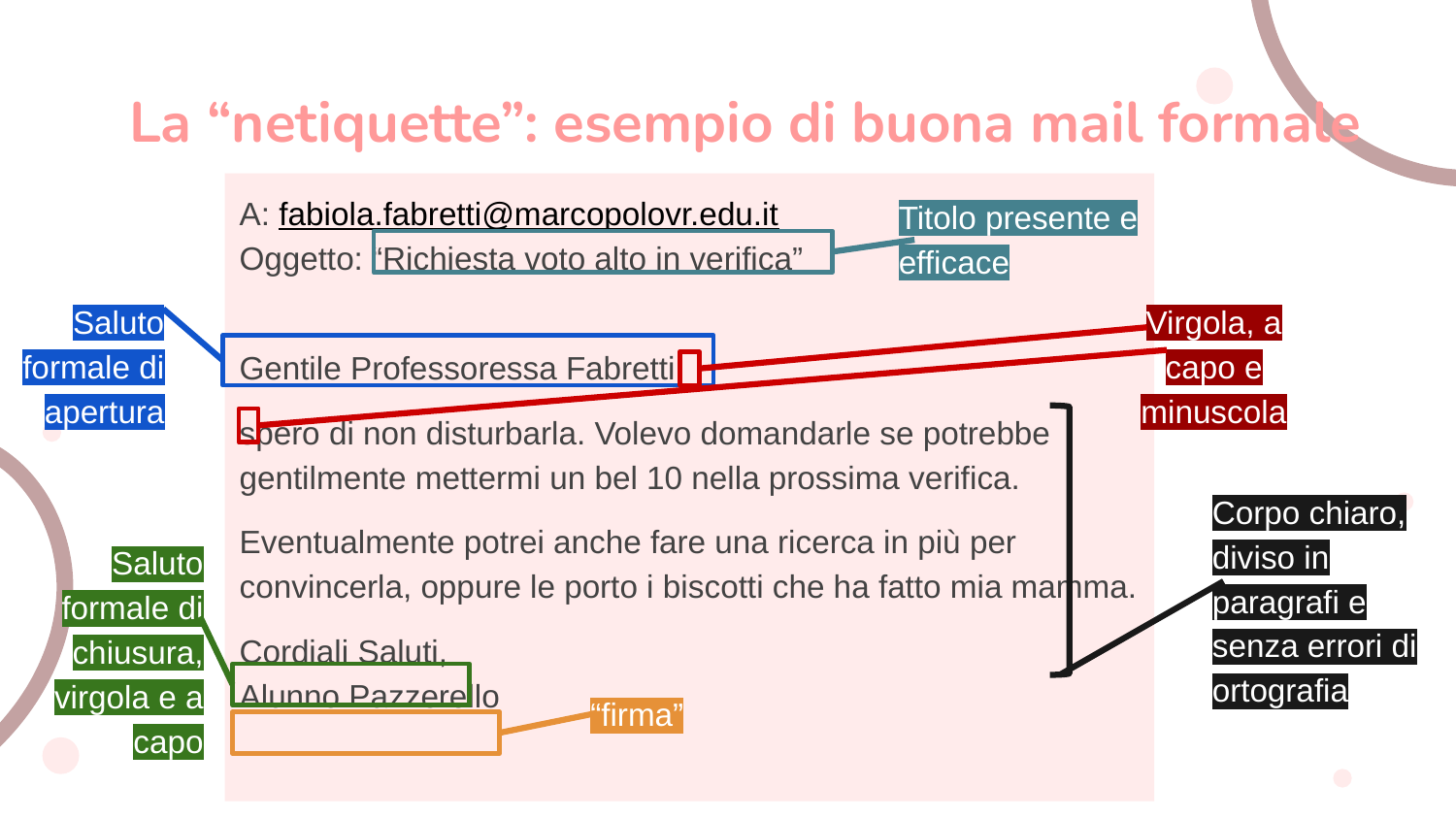

# La “netiquette”: esempio di buona mail formale
A: fabiola.fabretti@marcopolovr.edu.it
Oggetto: “Richiesta voto alto in verifica”
Gentile Professoressa Fabretti,
spero di non disturbarla. Volevo domandarle se potrebbe gentilmente mettermi un bel 10 nella prossima verifica.
Eventualmente potrei anche fare una ricerca in più per convincerla, oppure le porto i biscotti che ha fatto mia mamma.
Cordiali Saluti,
Alunno Pazzerello

Titolo presente e efficace

Saluto formale di apertura
Virgola, a capo e minuscola

Corpo chiaro, diviso in paragrafi e senza errori di ortografia
Saluto formale di chiusura, virgola e a capo

“firma”